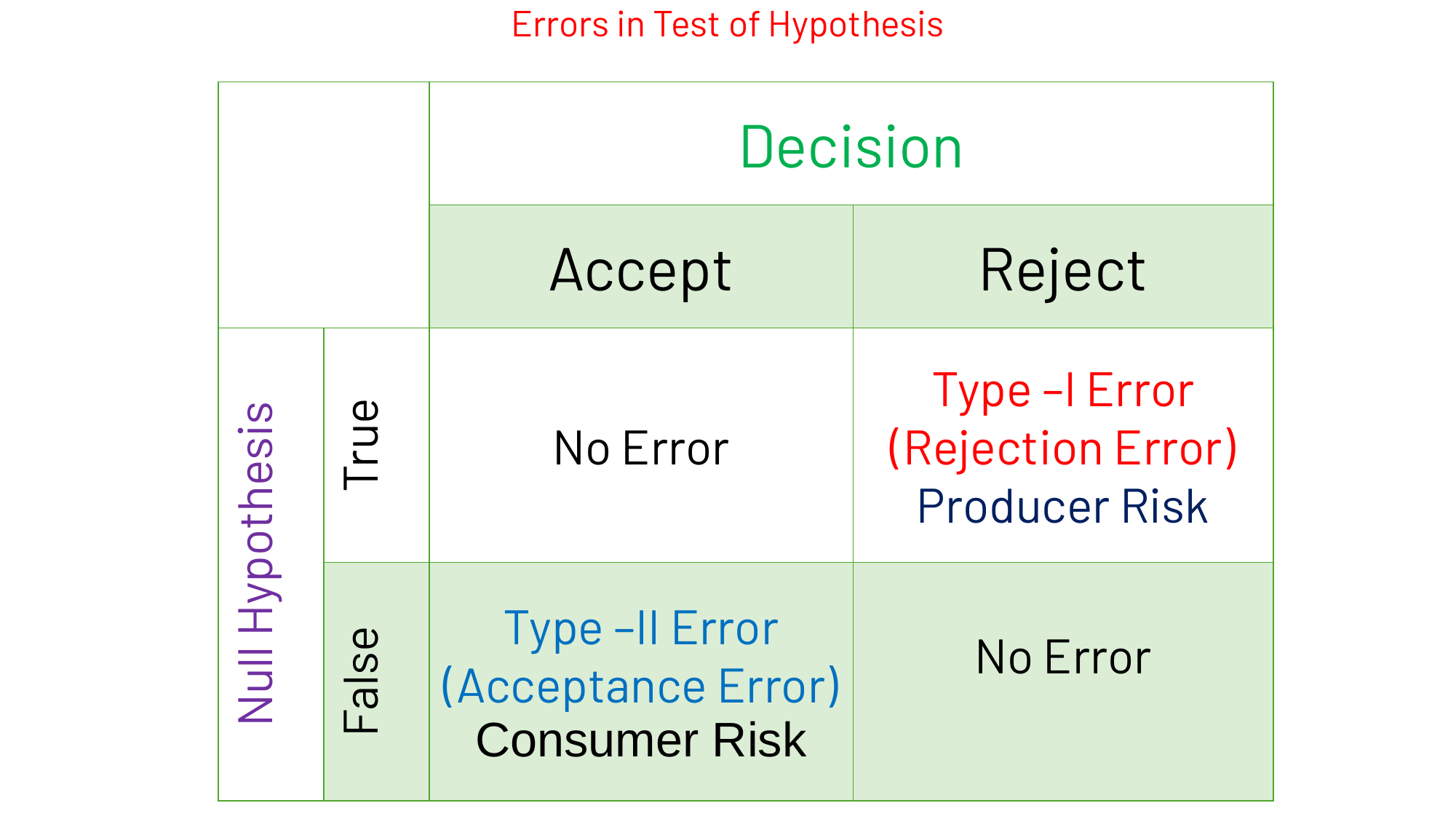

Errors in Test of Hypothesis

|  |  | Decision |  |
| --- | --- | --- | --- |
|  |  | Accept | Reject |
| Null Hypothesis | True | No Error | Type –I Error (Rejection Error) Producer Risk |
|  | False | Type –II Error (Acceptance Error) Consumer Risk | No Error |